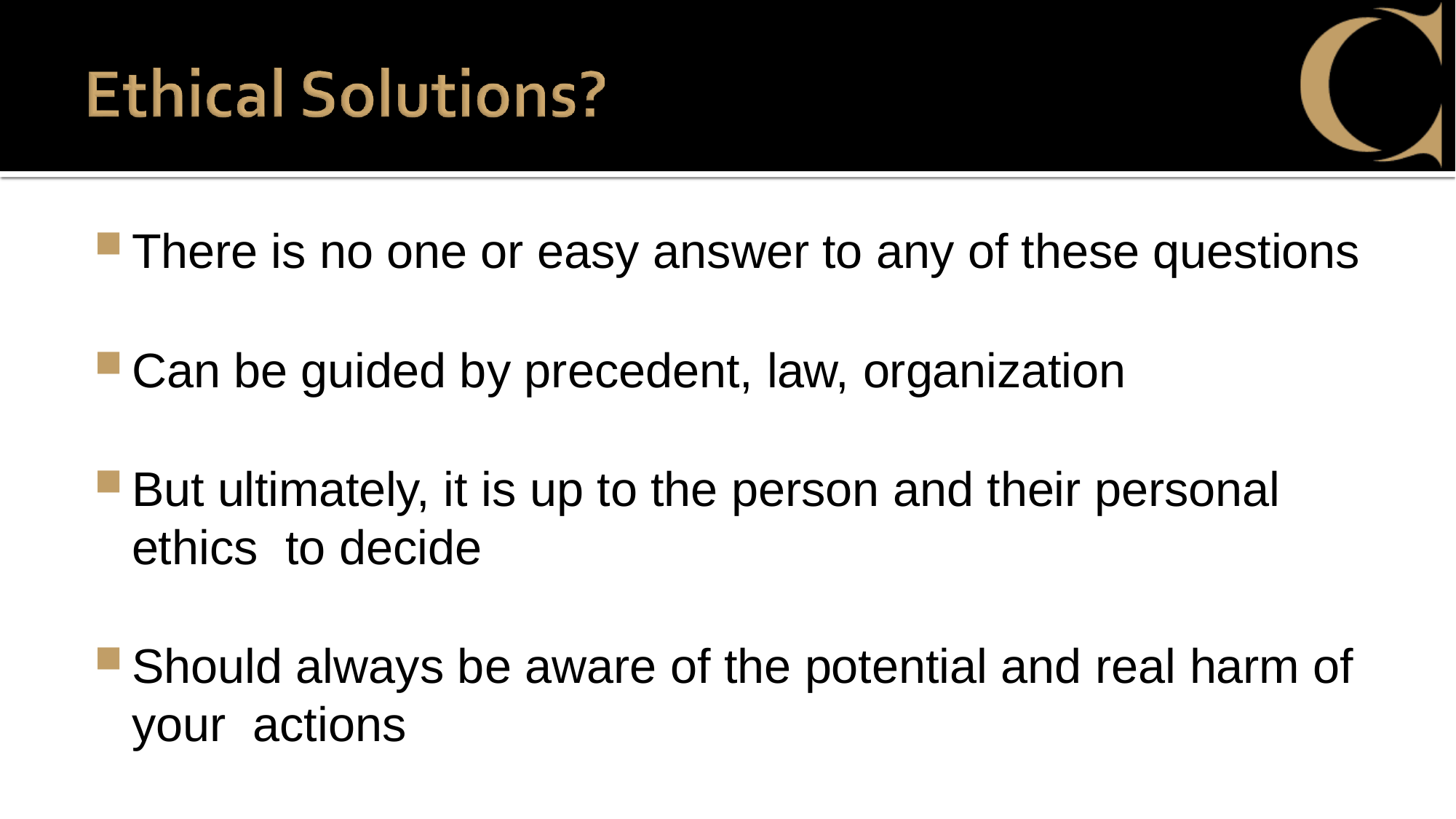

There is no one or easy answer to any of these questions

Can be guided by precedent, law, organization

But ultimately, it is up to the person and their personal ethics  to decide

Should always be aware of the potential and real harm of your  actions